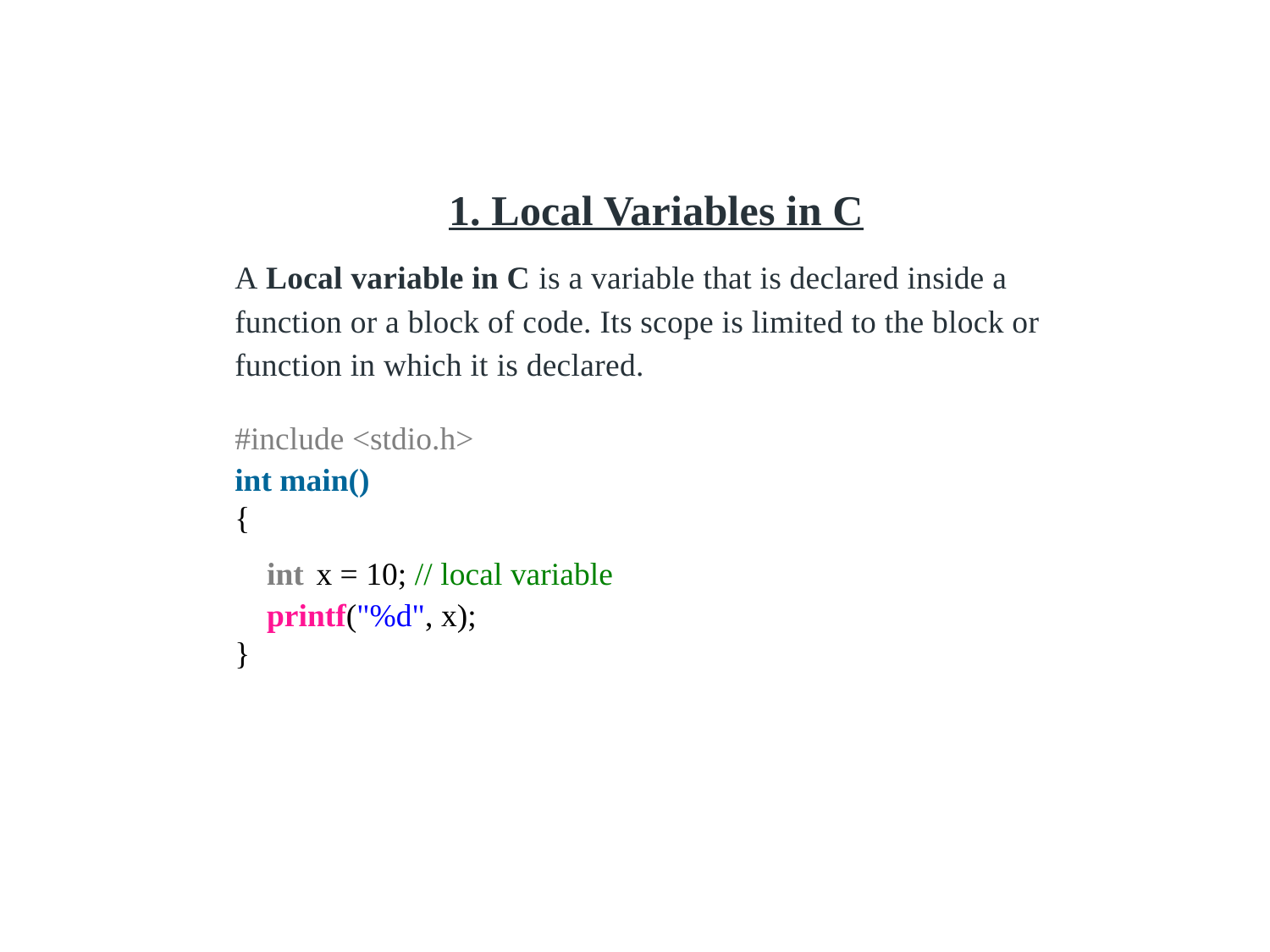

1. Local Variables in C
A Local variable in C is a variable that is declared inside a function or a block of code. Its scope is limited to the block or function in which it is declared.
#include <stdio.h>
int main()
{
    int x = 10; // local variable
    printf("%d", x);
}